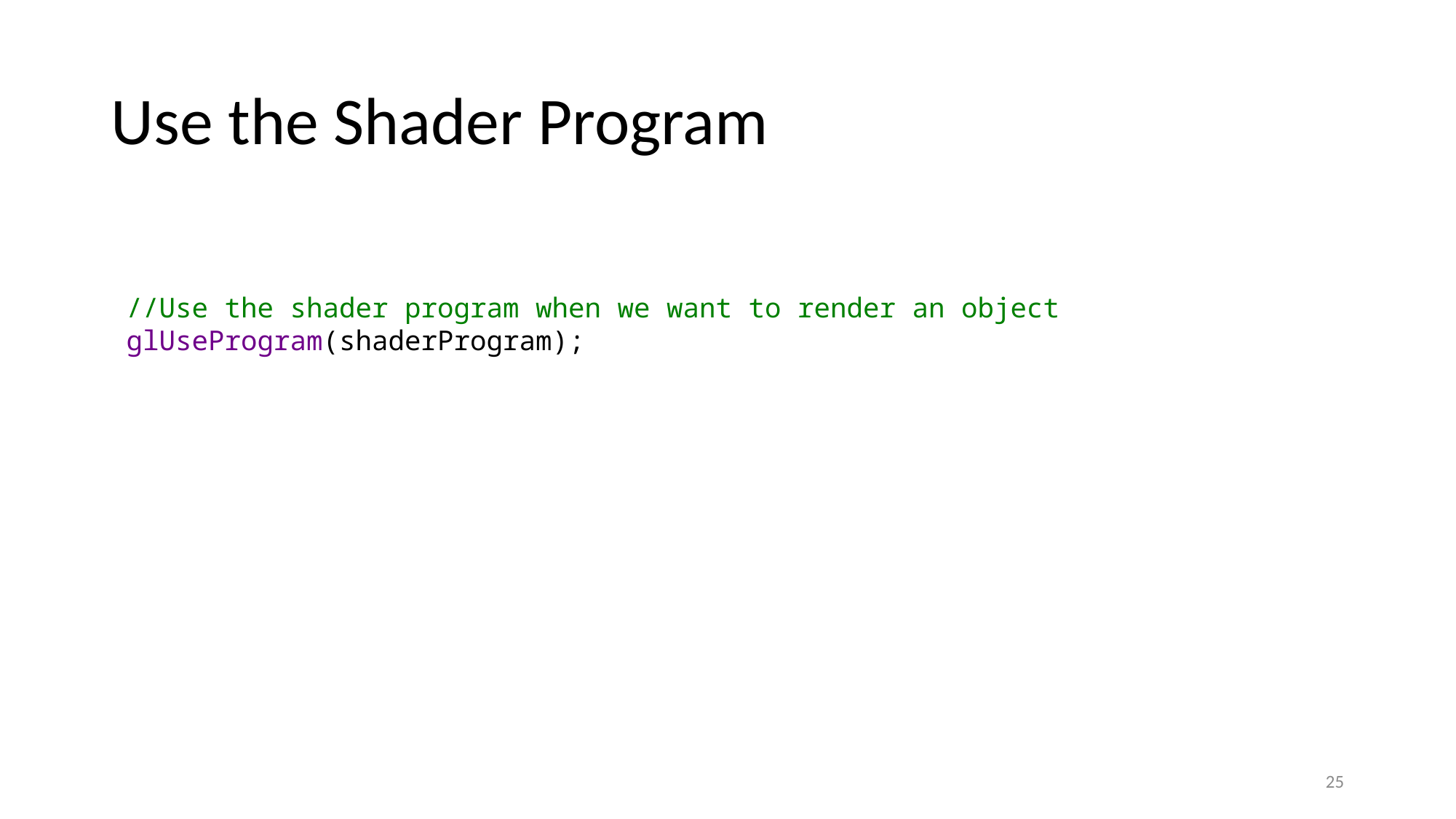

# Use the Shader Program
//Use the shader program when we want to render an object
glUseProgram(shaderProgram);
25